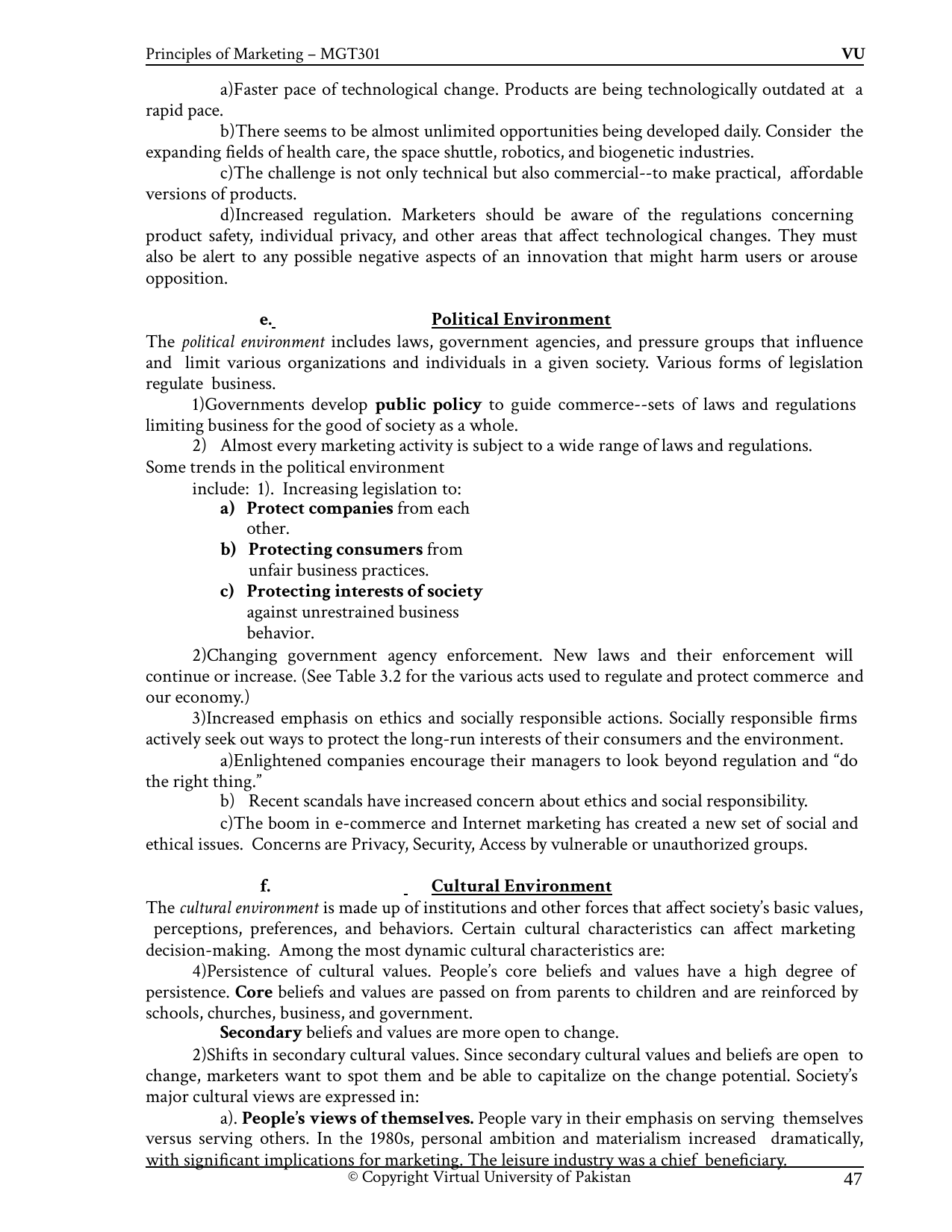

Principles of Marketing – MGT301	VU
Faster pace of technological change. Products are being technologically outdated at  a rapid pace.
There seems to be almost unlimited opportunities being developed daily. Consider  the expanding fields of health care, the space shuttle, robotics, and biogenetic industries.
The challenge is not only technical but also commercial--to make practical,  affordable versions of products.
Increased regulation. Marketers should be aware of the regulations concerning  product safety, individual privacy, and other areas that affect technological changes. They must  also be alert to any possible negative aspects of an innovation that might harm users or arouse  opposition.

e. 	Political Environment
The political environment includes laws, government agencies, and pressure groups that influence and  limit various organizations and individuals in a given society. Various forms of legislation regulate  business.
Governments develop public policy to guide commerce--sets of laws and regulations  limiting business for the good of society as a whole.
Almost every marketing activity is subject to a wide range of laws and regulations.
Some trends in the political environment include:  1).  Increasing legislation to:
Protect companies from each other.
Protecting consumers from unfair business practices.
Protecting interests of society against unrestrained business behavior.
Changing government agency enforcement. New laws and their enforcement will  continue or increase. (See Table 3.2 for the various acts used to regulate and protect commerce  and our economy.)
Increased emphasis on ethics and socially responsible actions. Socially responsible firms  actively seek out ways to protect the long-run interests of their consumers and the environment.
Enlightened companies encourage their managers to look beyond regulation and “do  the right thing.”
Recent scandals have increased concern about ethics and social responsibility.
The boom in e-commerce and Internet marketing has created a new set of social and  ethical issues.  Concerns are Privacy, Security, Access by vulnerable or unauthorized groups.

f.	 	Cultural Environment
The cultural environment is made up of institutions and other forces that affect society’s basic values,  perceptions, preferences, and behaviors. Certain cultural characteristics can affect marketing  decision-making.  Among the most dynamic cultural characteristics are:
Persistence of cultural values. People’s core beliefs and values have a high degree of  persistence. Core beliefs and values are passed on from parents to children and are reinforced by  schools, churches, business, and government.
Secondary beliefs and values are more open to change.
Shifts in secondary cultural values. Since secondary cultural values and beliefs are open  to change, marketers want to spot them and be able to capitalize on the change potential. Society’s  major cultural views are expressed in:
a). People’s views of themselves. People vary in their emphasis on serving  themselves versus serving others. In the 1980s, personal ambition and materialism increased  dramatically, with significant implications for marketing. The leisure industry was a chief  beneficiary.

© Copyright Virtual University of Pakistan
47